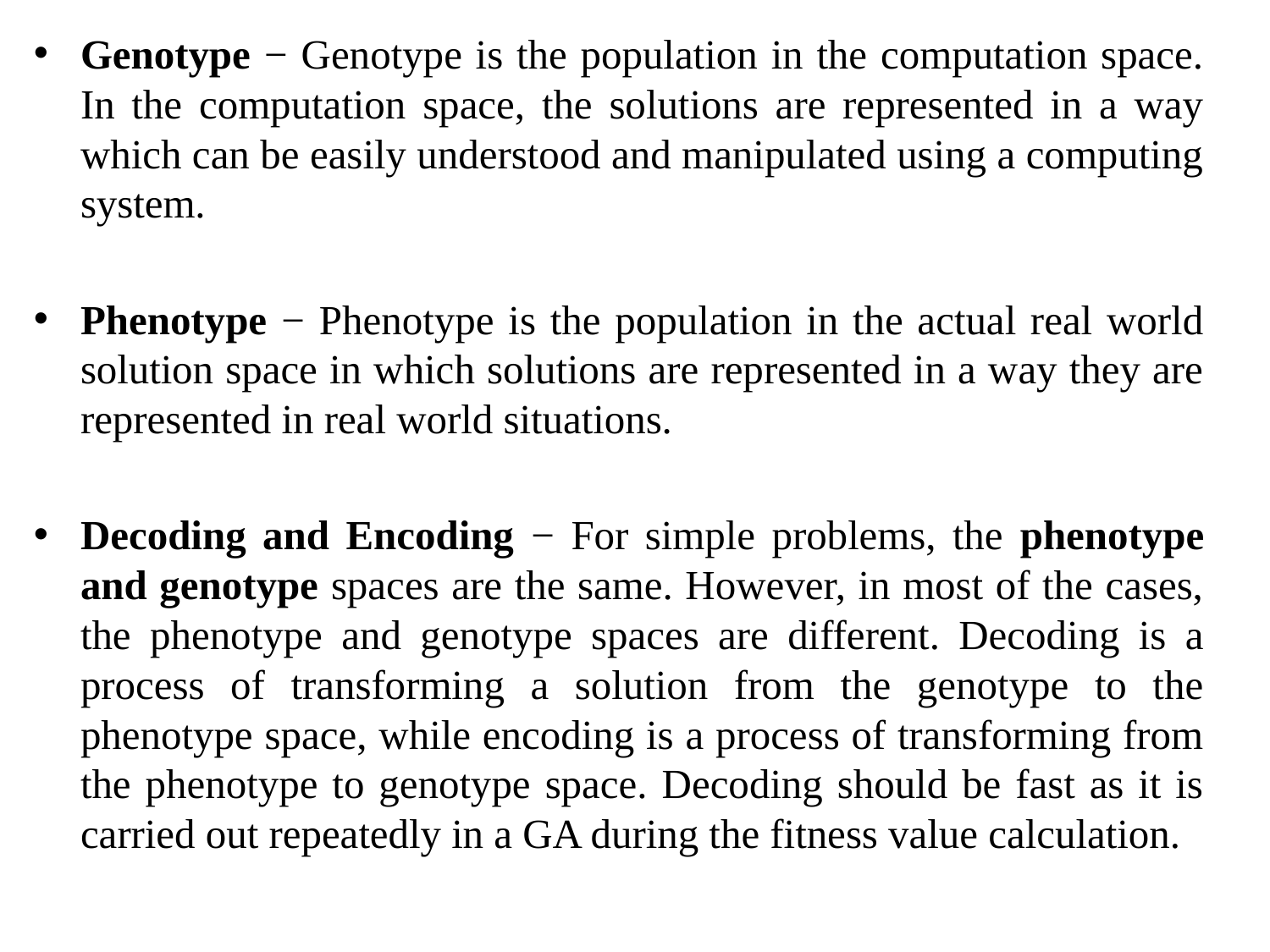

Genotype − Genotype is the population in the computation space. In the computation space, the solutions are represented in a way which can be easily understood and manipulated using a computing system.

Phenotype − Phenotype is the population in the actual real world solution space in which solutions are represented in a way they are represented in real world situations.

Decoding and Encoding − For simple problems, the phenotype and genotype spaces are the same. However, in most of the cases, the phenotype and genotype spaces are different. Decoding is a process of transforming a solution from the genotype to the phenotype space, while encoding is a process of transforming from the phenotype to genotype space. Decoding should be fast as it is carried out repeatedly in a GA during the fitness value calculation.